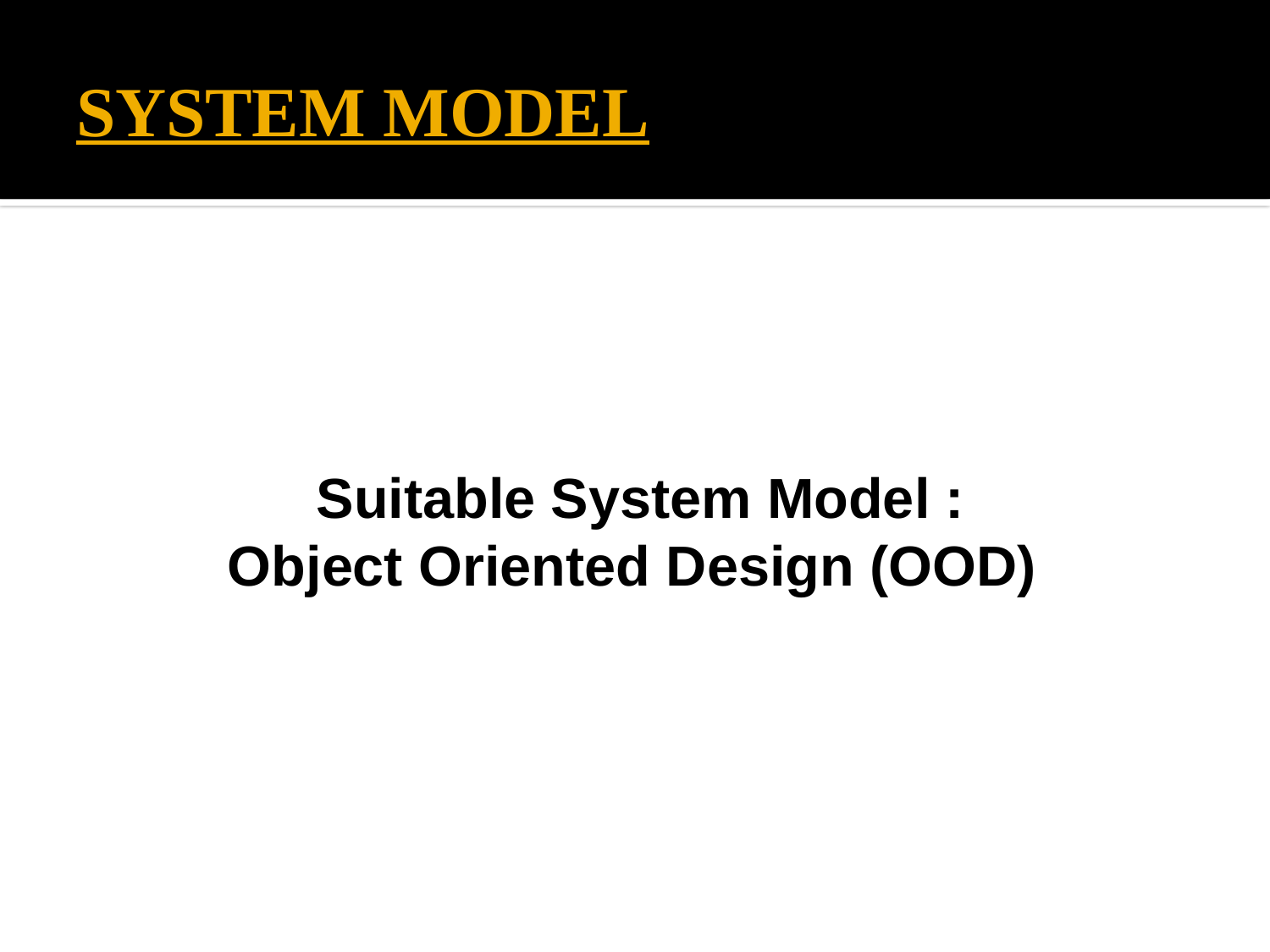

# SYSTEM MODEL

Suitable System Model :
Object Oriented Design (OOD)